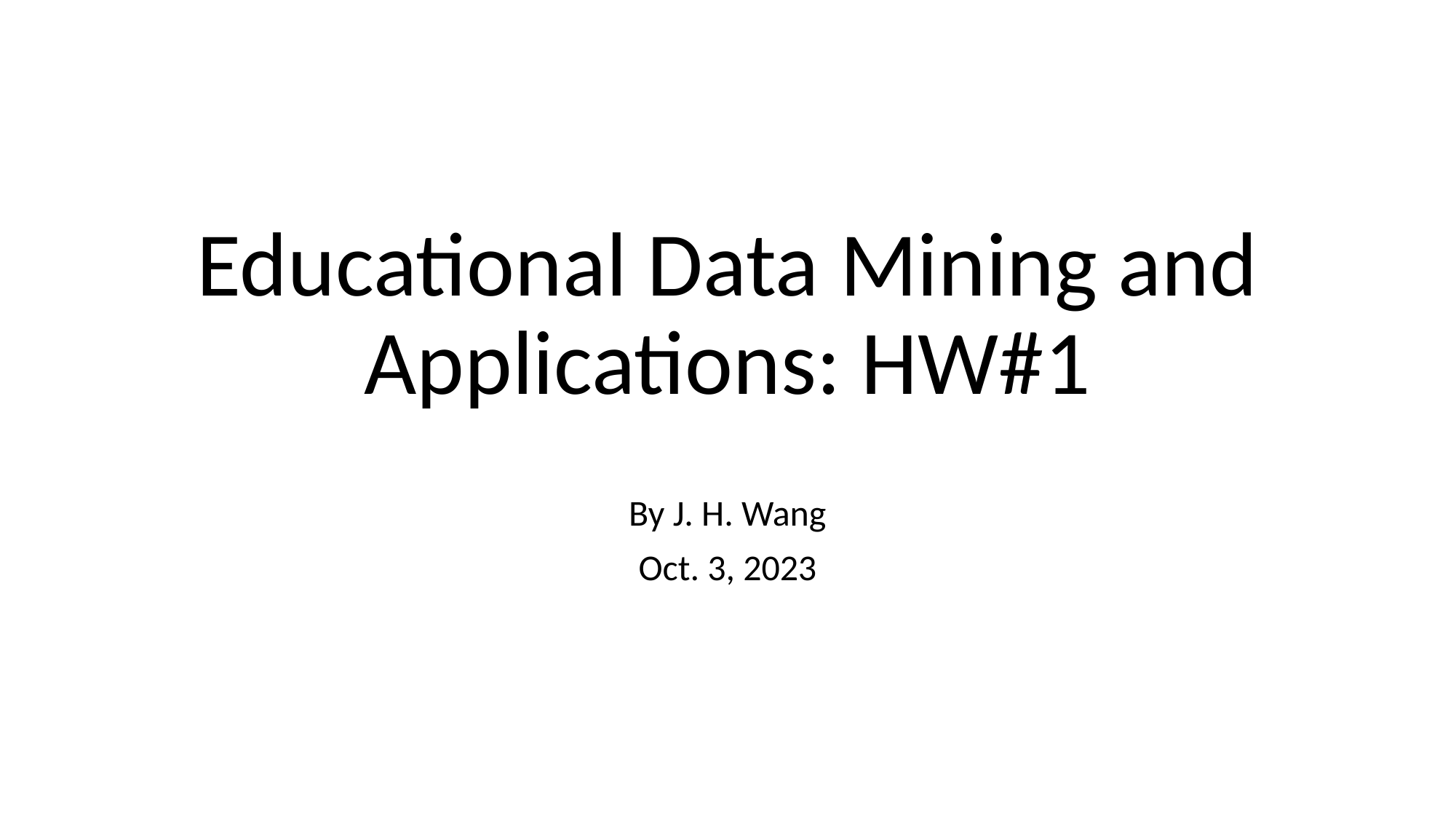

# Educational Data Mining and Applications: HW#1

By J. H. Wang
Oct. 3, 2023